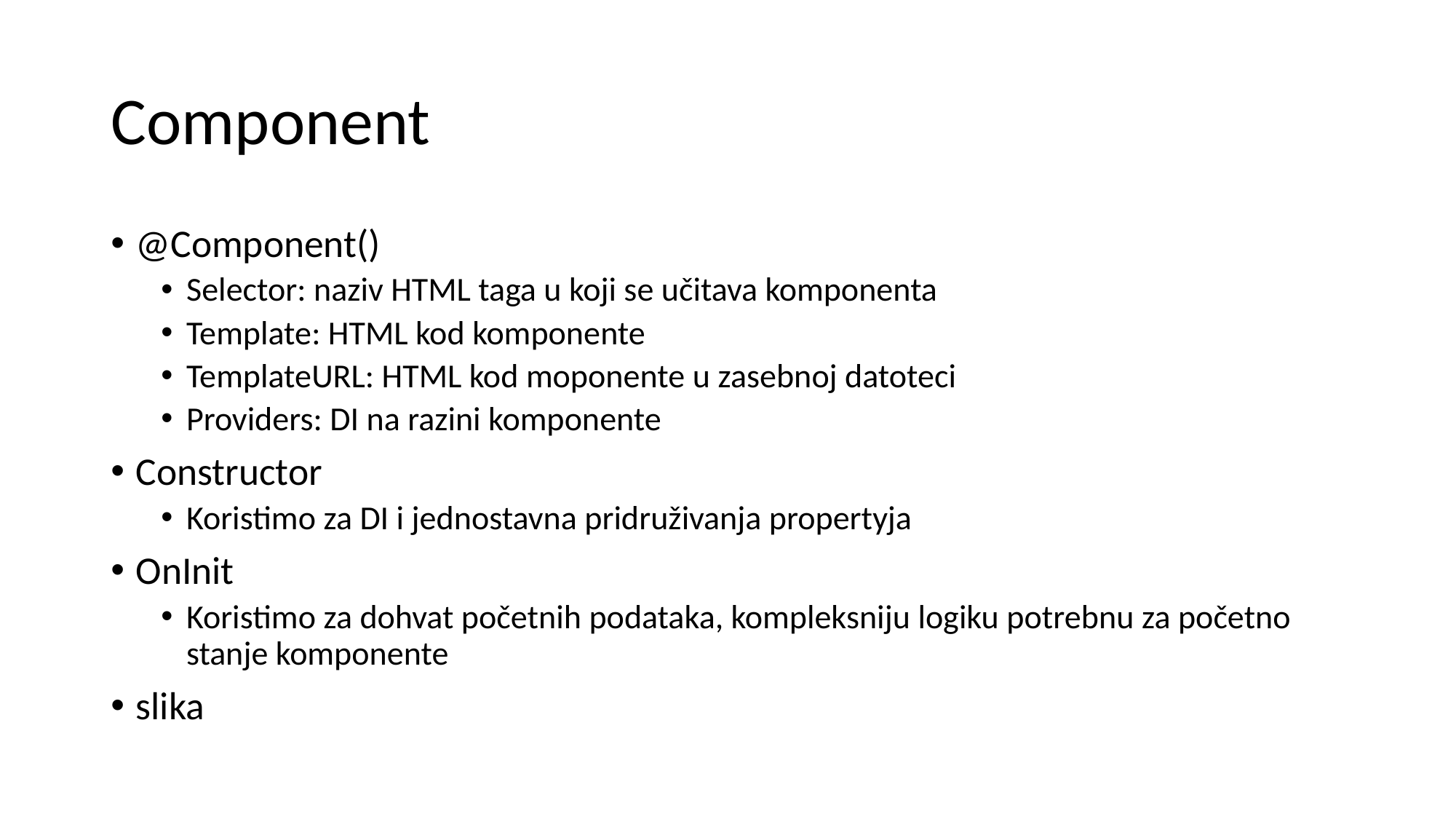

# Component
@Component()
Selector: naziv HTML taga u koji se učitava komponenta
Template: HTML kod komponente
TemplateURL: HTML kod moponente u zasebnoj datoteci
Providers: DI na razini komponente
Constructor
Koristimo za DI i jednostavna pridruživanja propertyja
OnInit
Koristimo za dohvat početnih podataka, kompleksniju logiku potrebnu za početno stanje komponente
slika